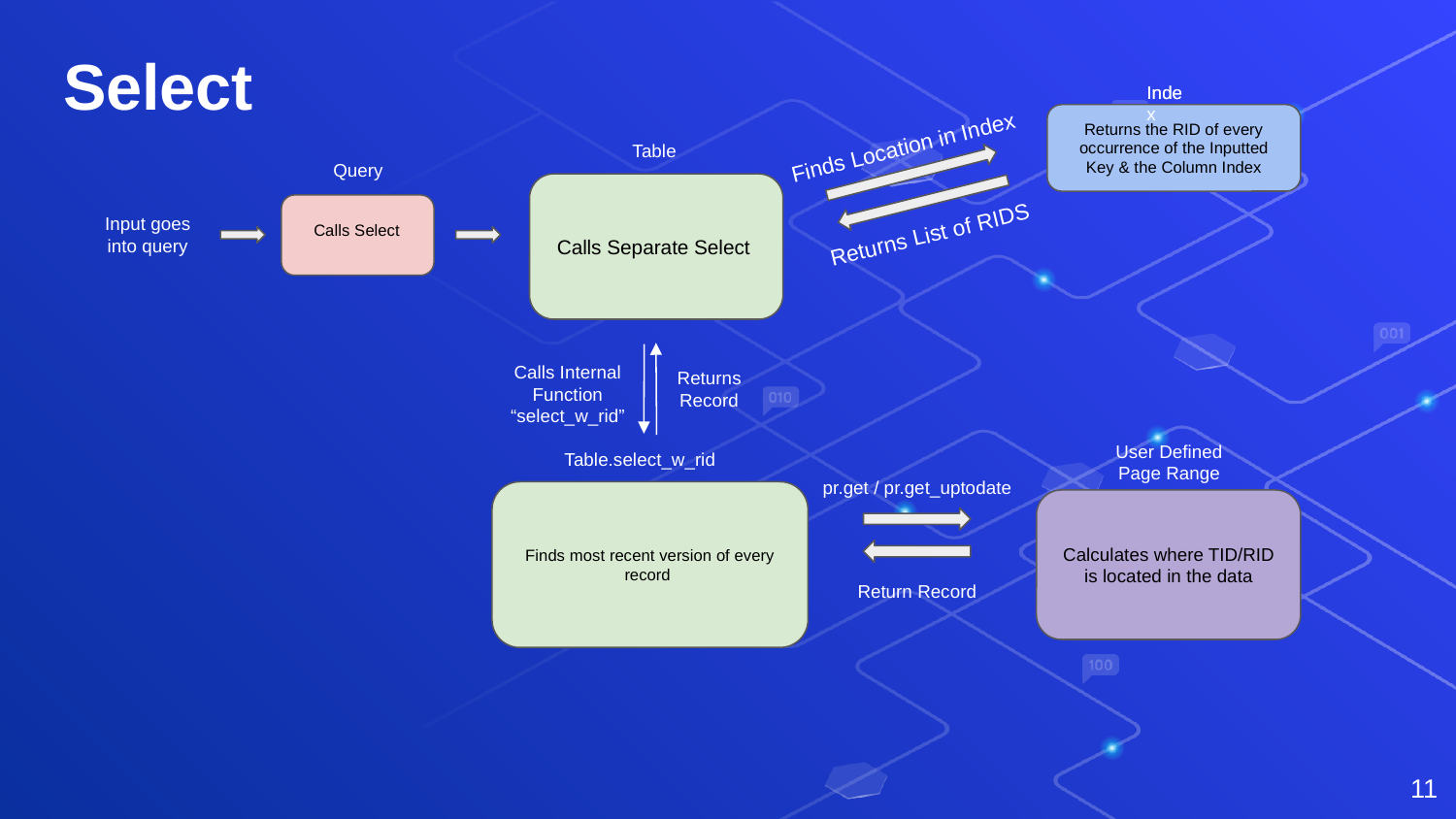

Select
Index
Index
Returns the RID of every occurrence of the Inputted Key & the Column Index
Finds Location in Index
Table
Query

Calls Separate Select

Input goes into query
Returns List of RIDS
Calls Select

Calls Internal Function “select_w_rid”
Returns Record
User Defined Page Range
Table.select_w_rid
pr.get / pr.get_uptodate
Finds most recent version of every record
Calculates where TID/RID is located in the data

Return Record
11